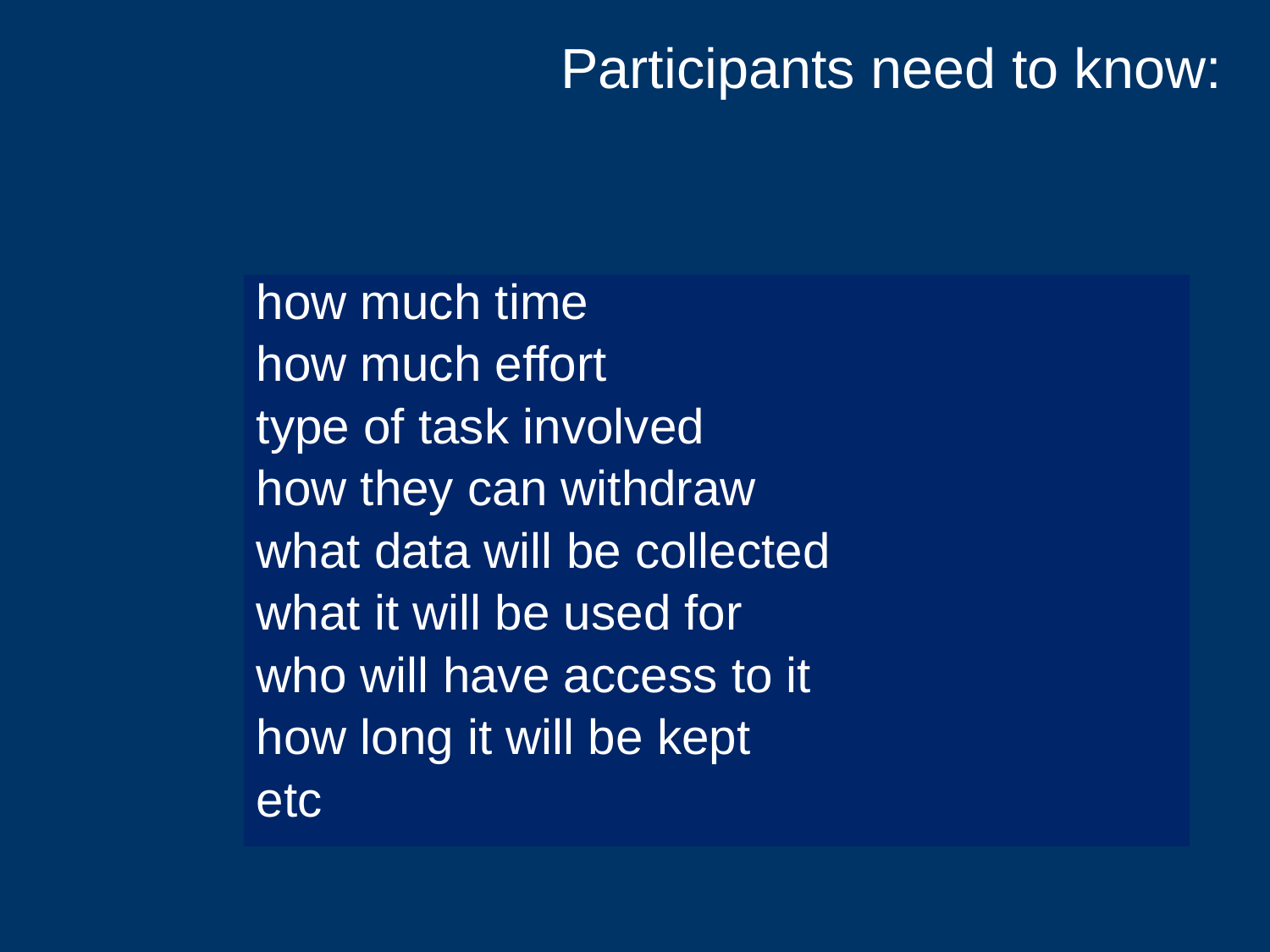

# Participants need to know:
how much time
how much effort
type of task involved
how they can withdraw
what data will be collected
what it will be used for
who will have access to it
how long it will be kept
etc